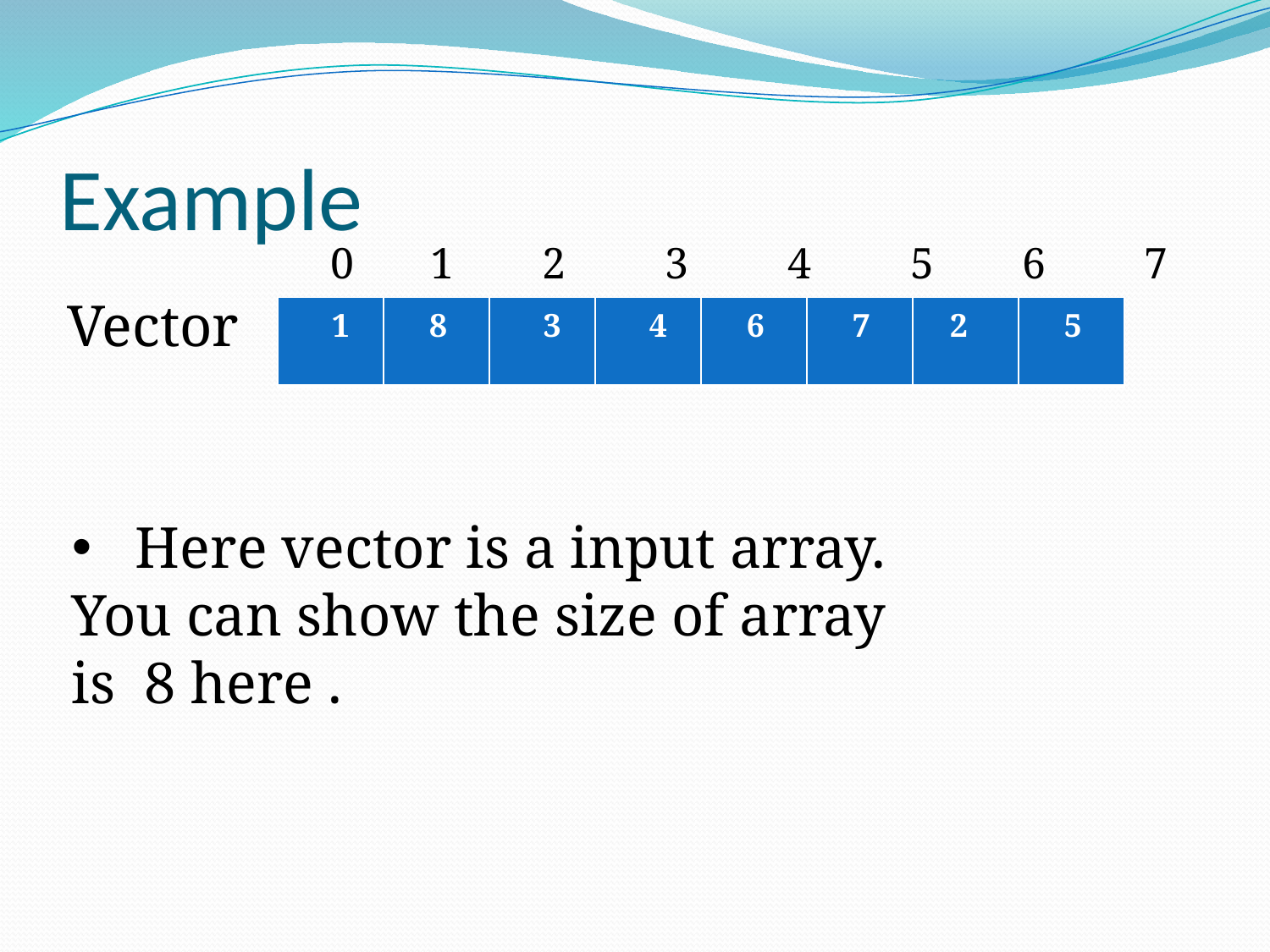

# Example

                      0       1        2         3         4         5        6         7
    Vector
| 1 | 8 | 3 | 4 | 6 | 7 | 2 | 5 |
| --- | --- | --- | --- | --- | --- | --- | --- |
   Here vector is a input array.  You can show the size of array  is  8 here .